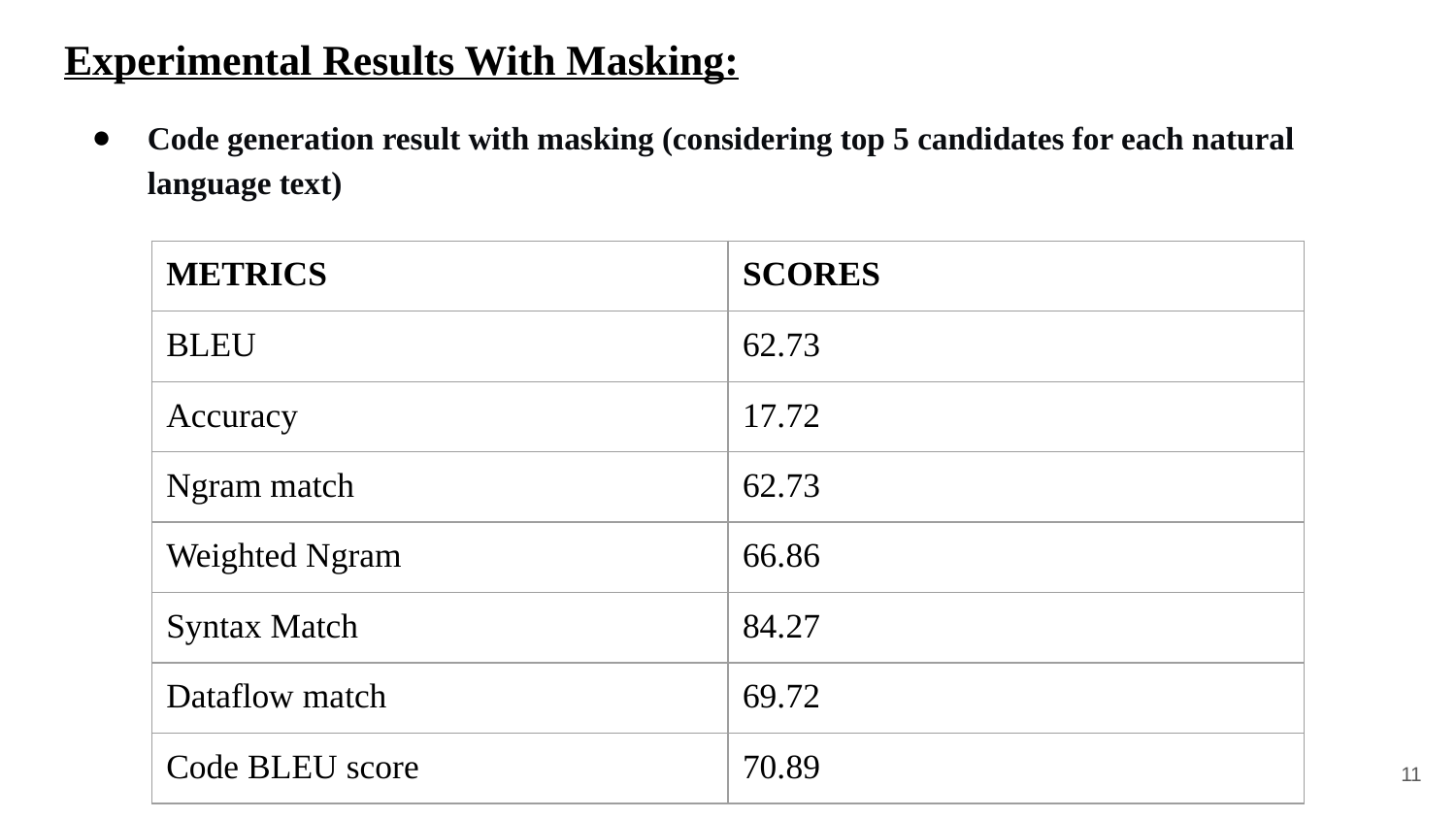

# Experimental Results With Masking:
Code generation result with masking (considering top 5 candidates for each natural language text)

| METRICS | SCORES |
| --- | --- |
| BLEU | 62.73 |
| Accuracy | 17.72 |
| Ngram match | 62.73 |
| Weighted Ngram | 66.86 |
| Syntax Match | 84.27 |
| Dataflow match | 69.72 |
| Code BLEU score | 70.89 |
11